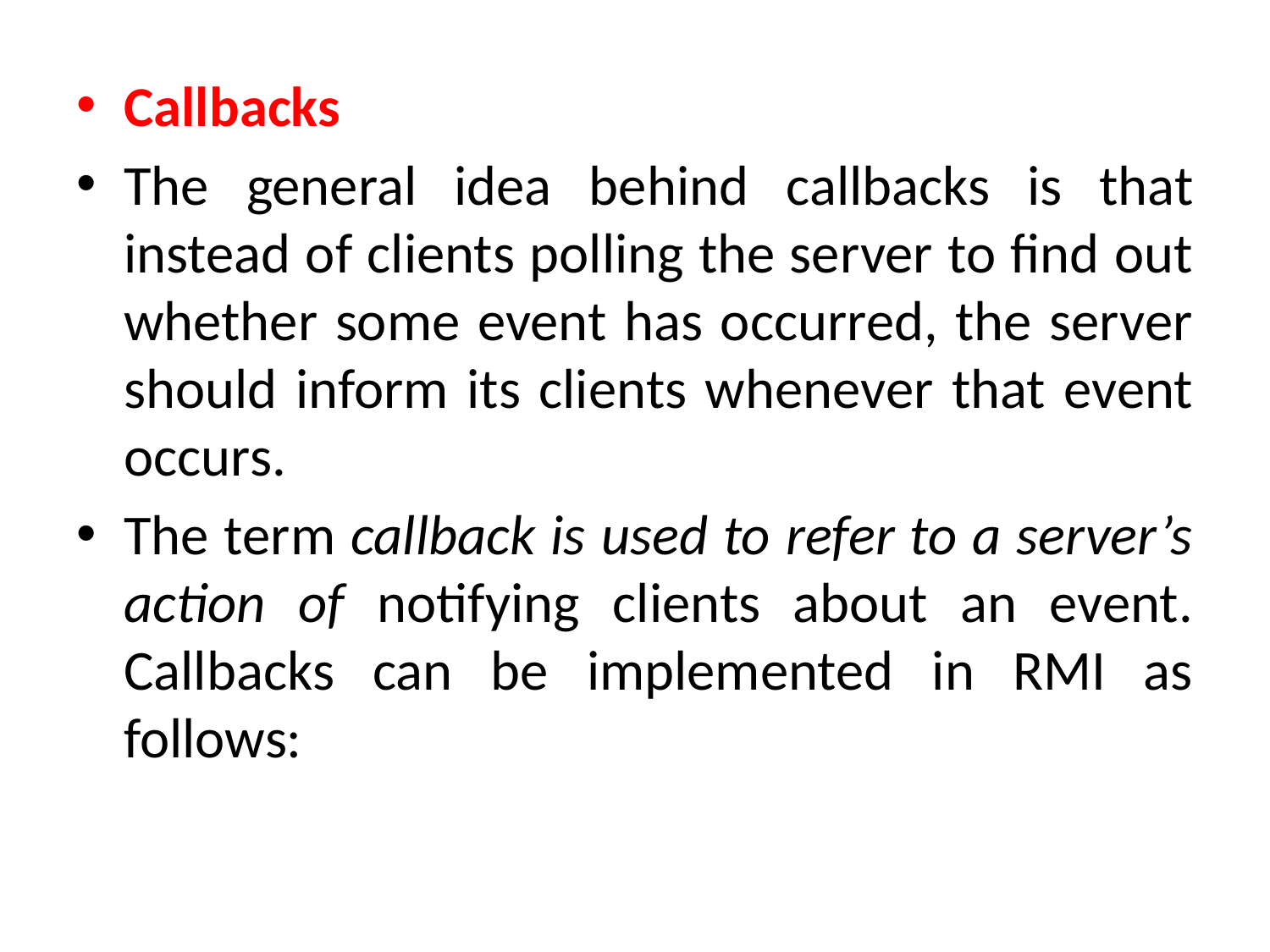

Callbacks
The general idea behind callbacks is that instead of clients polling the server to find out whether some event has occurred, the server should inform its clients whenever that event occurs.
The term callback is used to refer to a server’s action of notifying clients about an event. Callbacks can be implemented in RMI as follows: